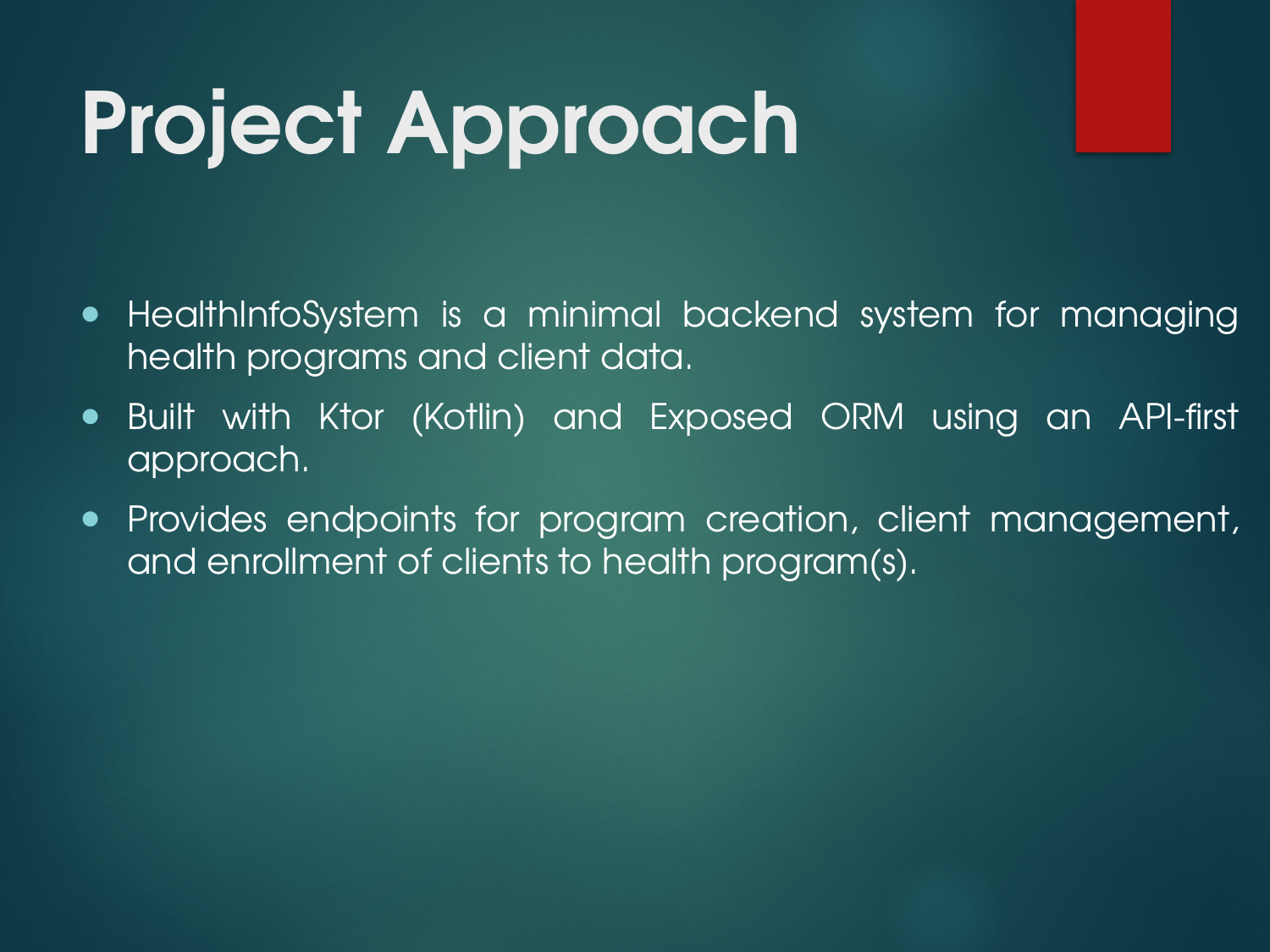

# Project Approach
HealthInfoSystem is a minimal backend system for managing health programs and client data.
Built with Ktor (Kotlin) and Exposed ORM using an API-first approach.
Provides endpoints for program creation, client management, and enrollment of clients to health program(s).